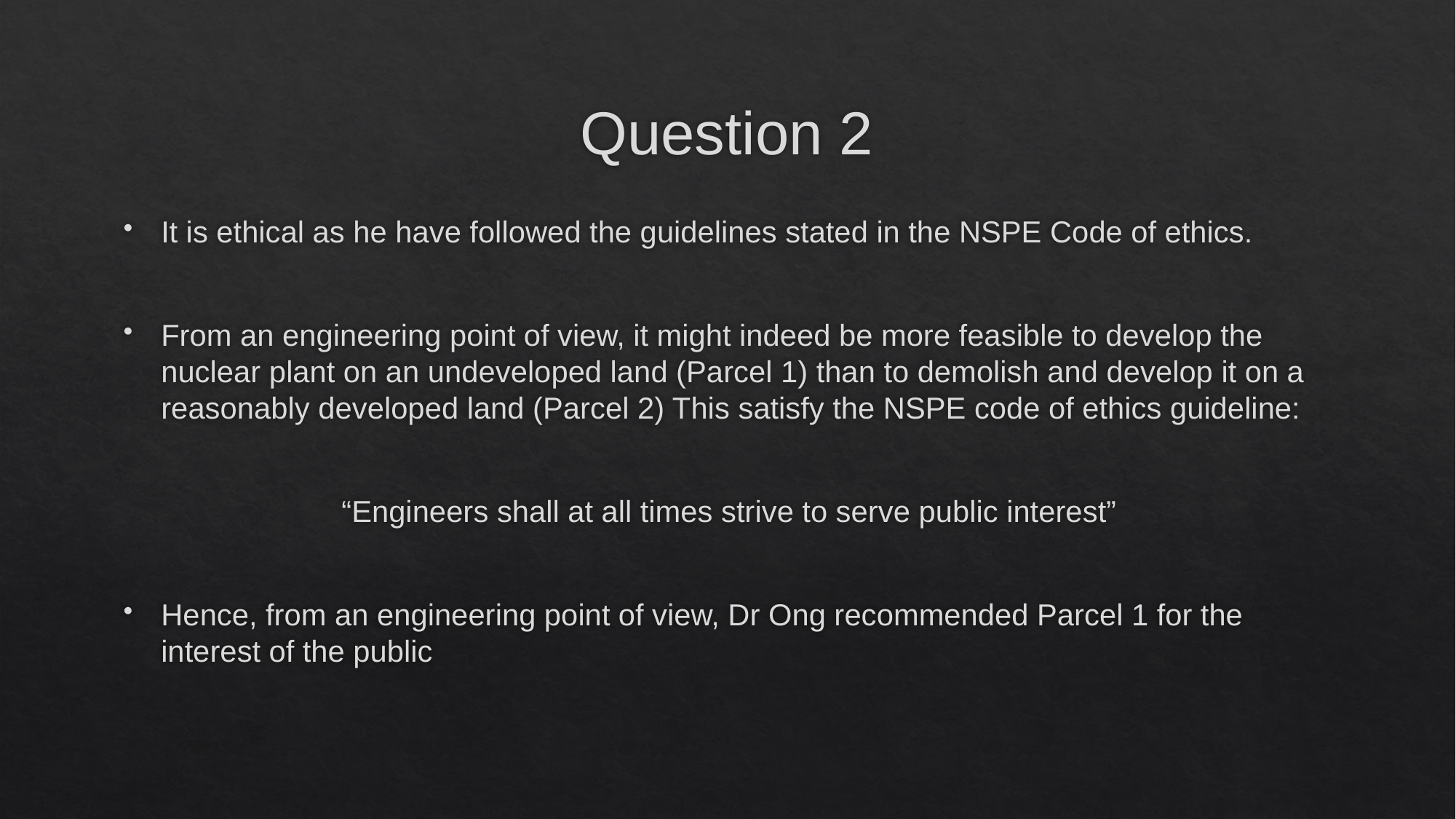

# Question 2
It is ethical as he have followed the guidelines stated in the NSPE Code of ethics.

From an engineering point of view, it might indeed be more feasible to develop the nuclear plant on an undeveloped land (Parcel 1) than to demolish and develop it on a reasonably developed land (Parcel 2) This satisfy the NSPE code of ethics guideline:

“Engineers shall at all times strive to serve public interest”

Hence, from an engineering point of view, Dr Ong recommended Parcel 1 for the interest of the public